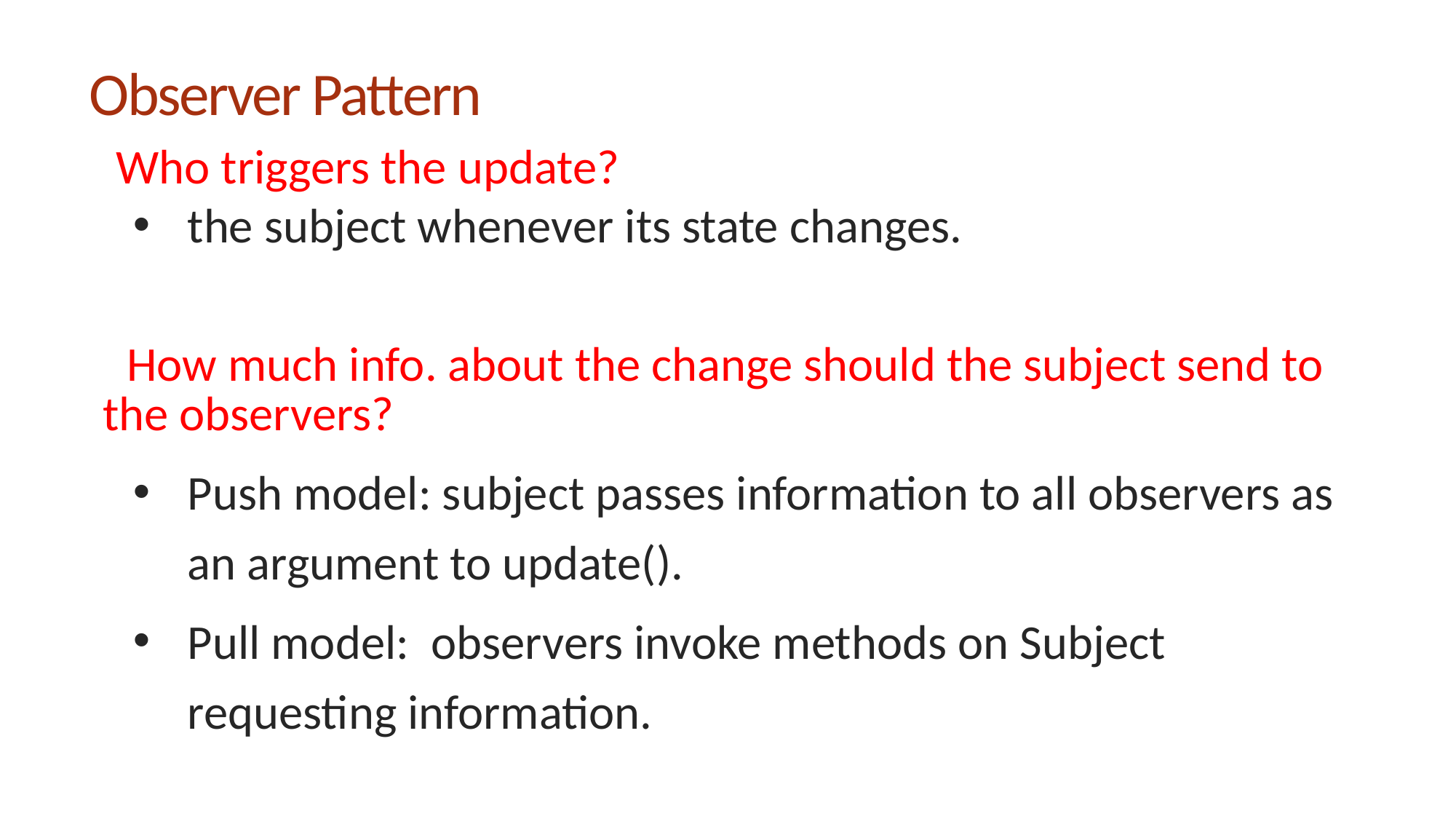

# Observer Pattern
Who triggers the update?
the subject whenever its state changes.

 How much info. about the change should the subject send to the observers?
Push model: subject passes information to all observers as an argument to update().
Pull model:  observers invoke methods on Subject requesting information.